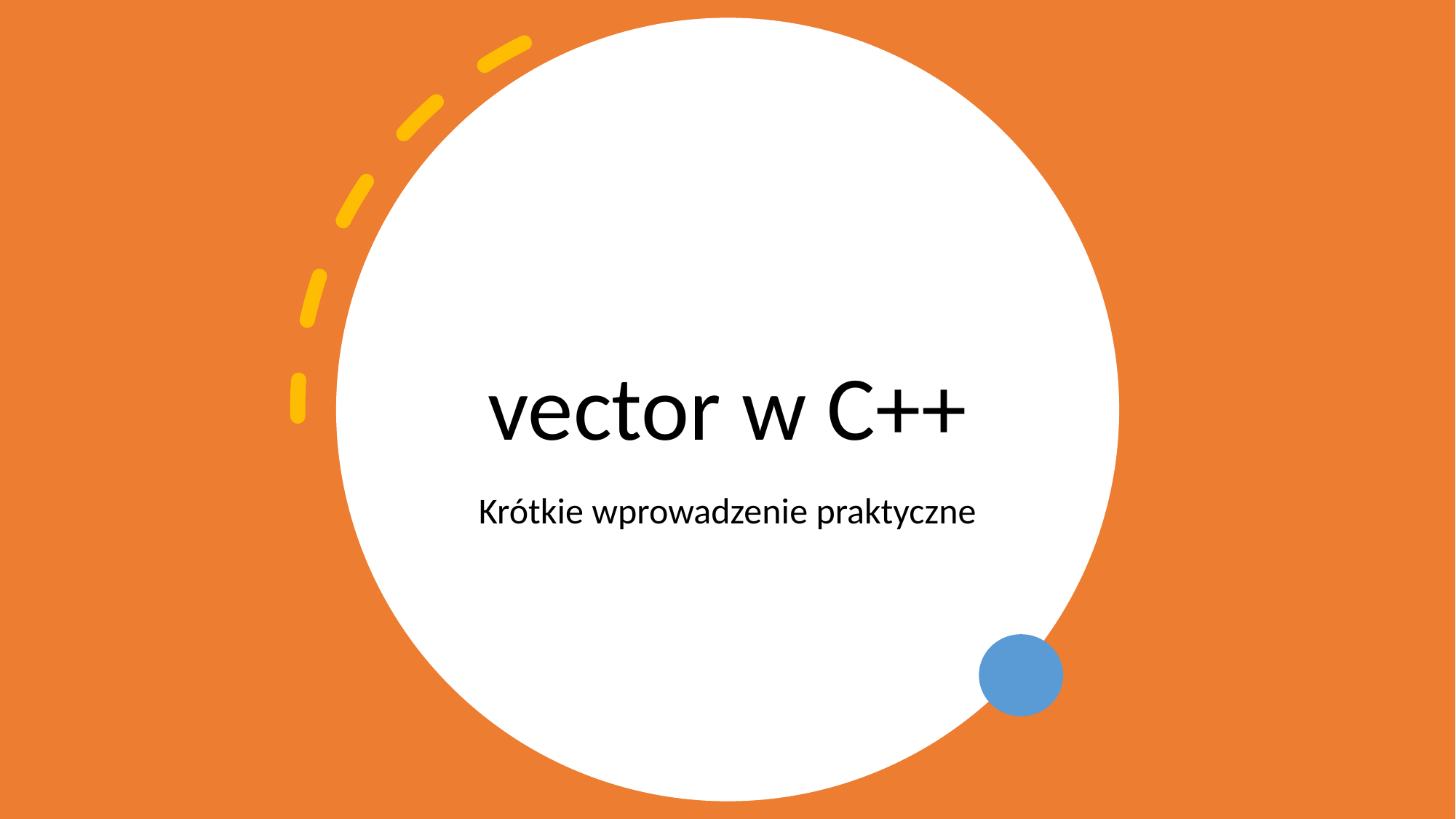

# vector w C++
Krótkie wprowadzenie praktyczne